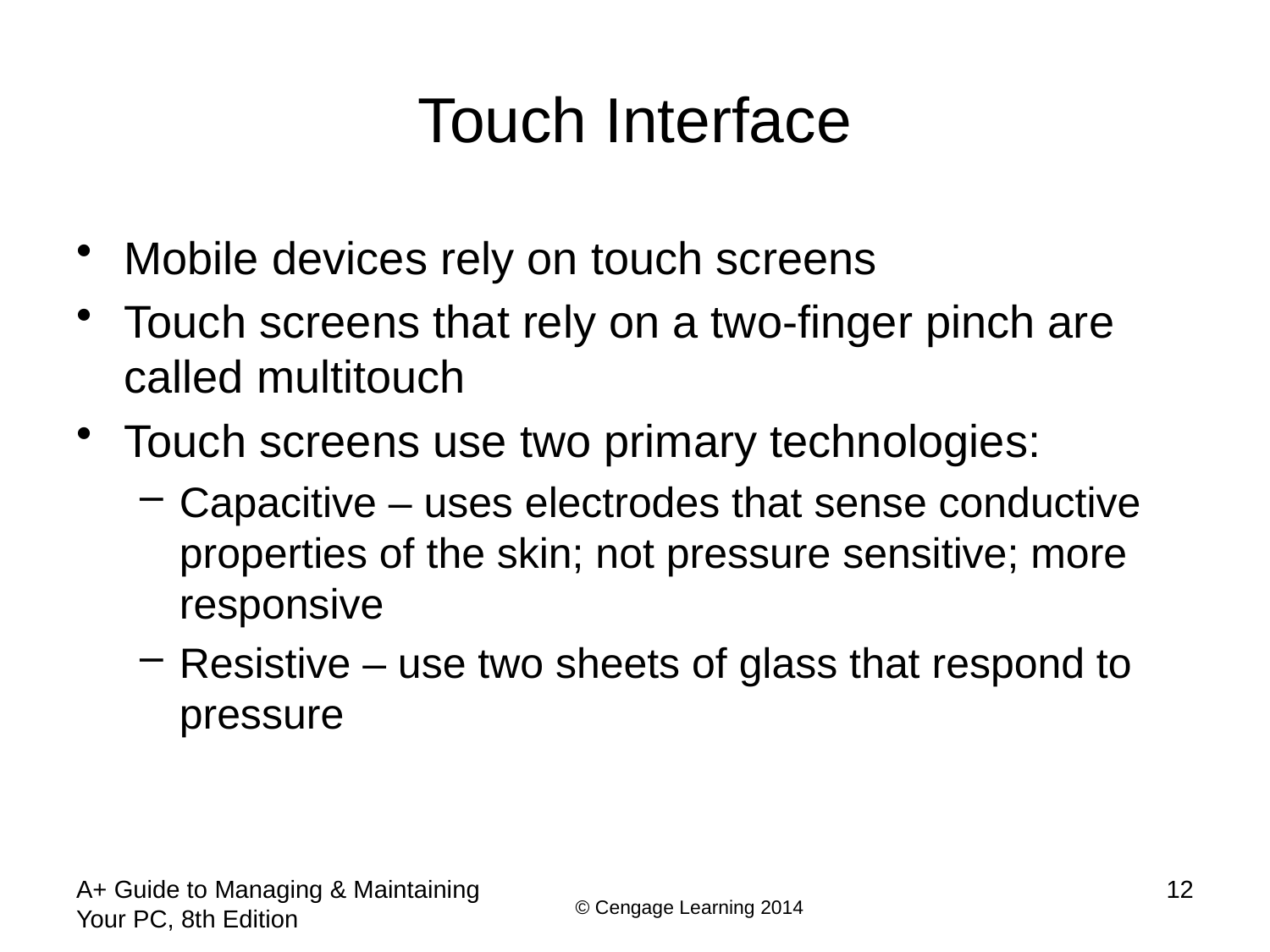

# Touch Interface
Mobile devices rely on touch screens
Touch screens that rely on a two-finger pinch are called multitouch
Touch screens use two primary technologies:
Capacitive – uses electrodes that sense conductive properties of the skin; not pressure sensitive; more responsive
Resistive – use two sheets of glass that respond to pressure
A+ Guide to Managing & Maintaining Your PC, 8th Edition
12